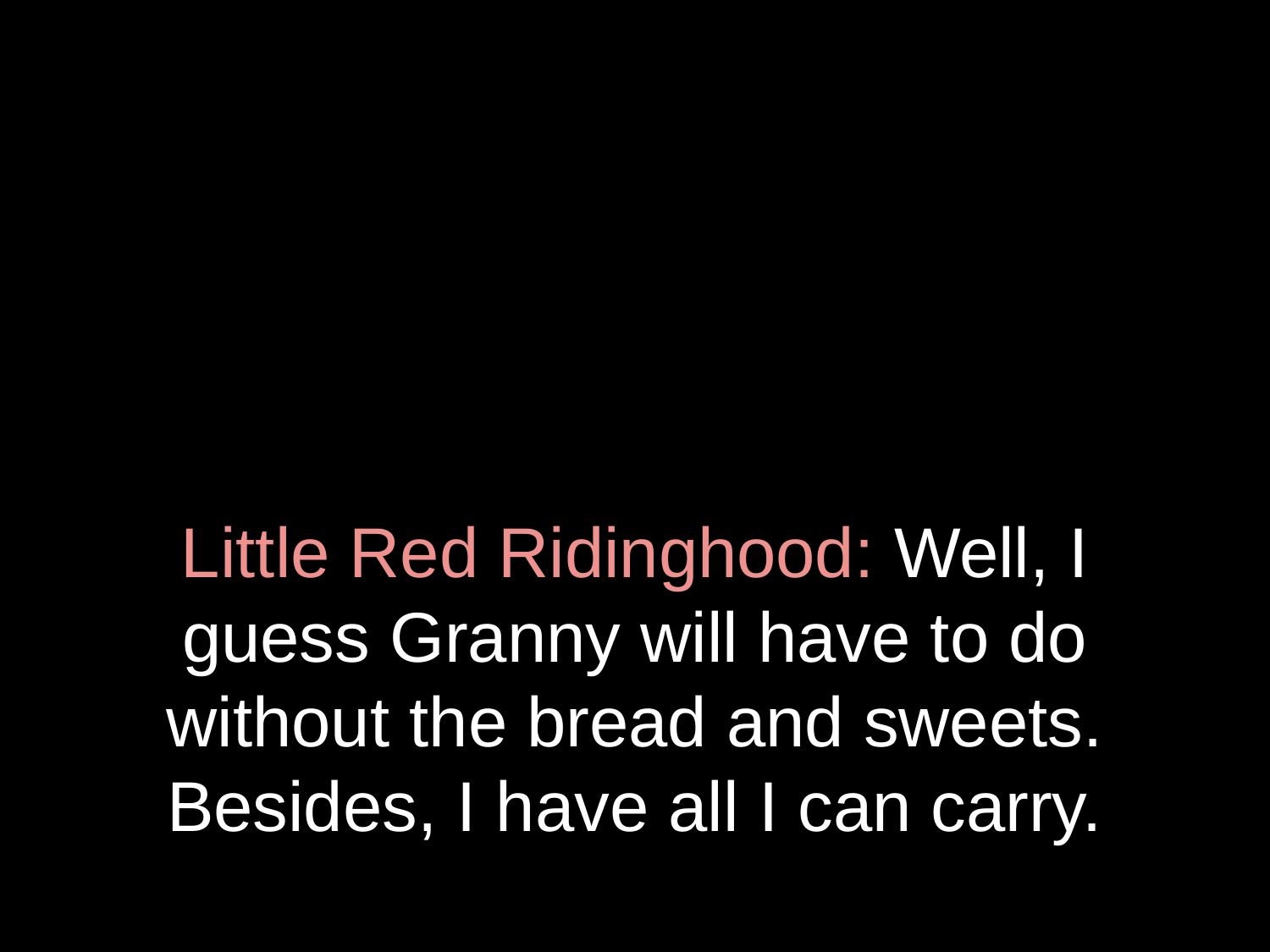

# Little Red Ridinghood: Well, I guess Granny will have to do without the bread and sweets. Besides, I have all I can carry.